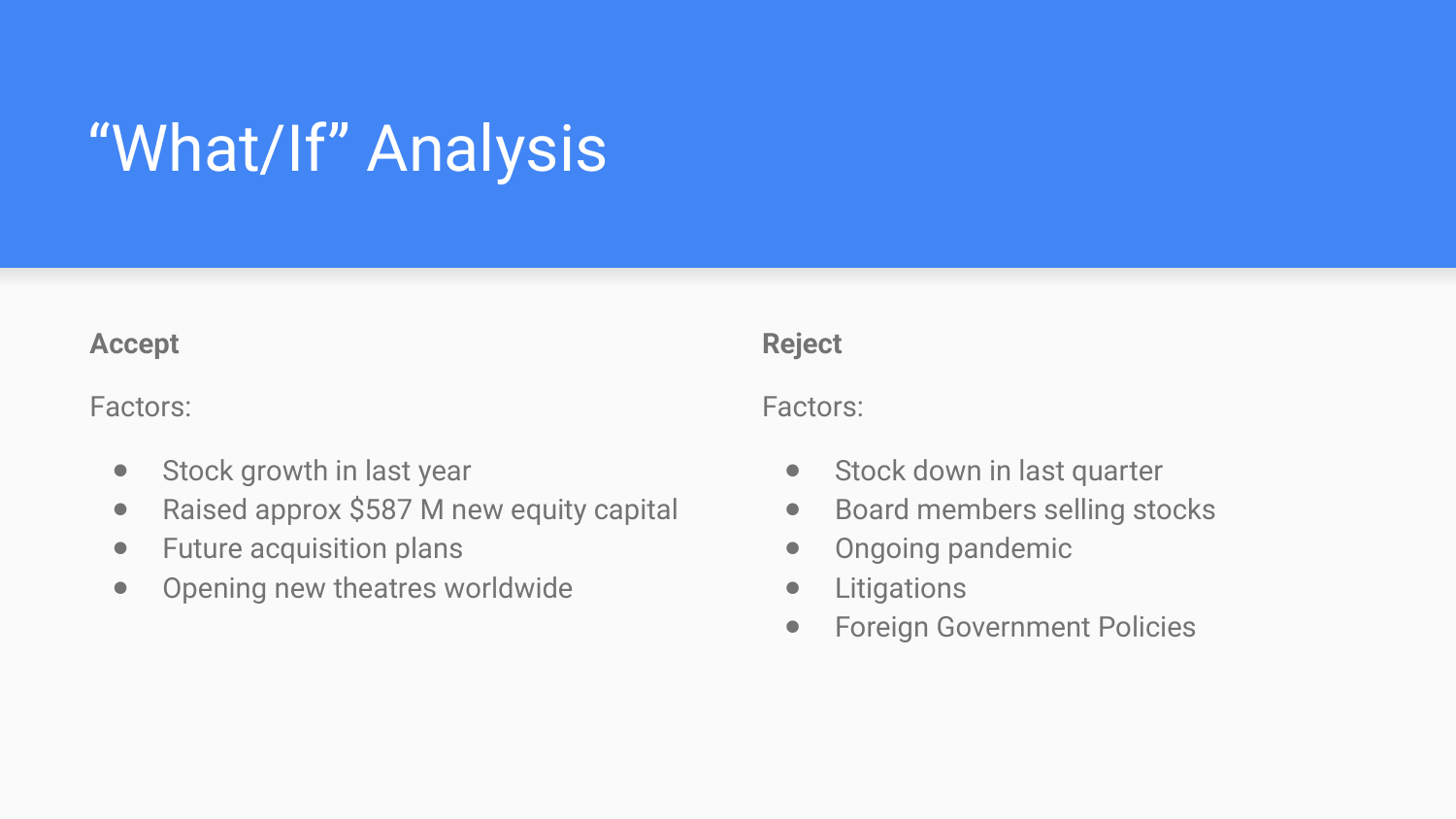

# “What/If” Analysis
Accept
Factors:
Stock growth in last year
Raised approx $587 M new equity capital
Future acquisition plans
Opening new theatres worldwide

Reject
Factors:
Stock down in last quarter
Board members selling stocks
Ongoing pandemic
Litigations
Foreign Government Policies